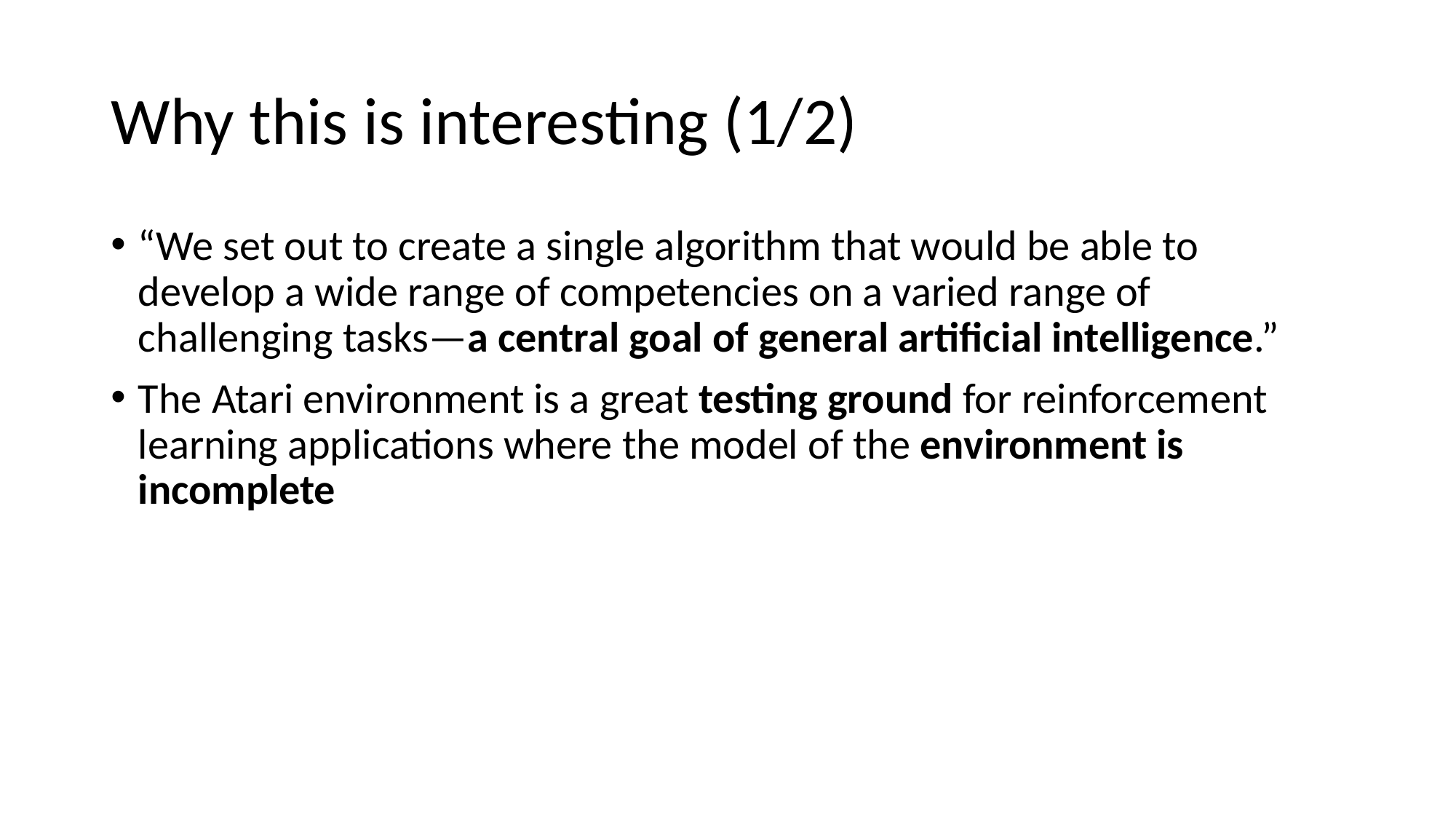

# Why this is interesting (1/2)
“We set out to create a single algorithm that would be able to develop a wide range of competencies on a varied range of challenging tasks—a central goal of general artificial intelligence.”
The Atari environment is a great testing ground for reinforcement learning applications where the model of the environment is incomplete